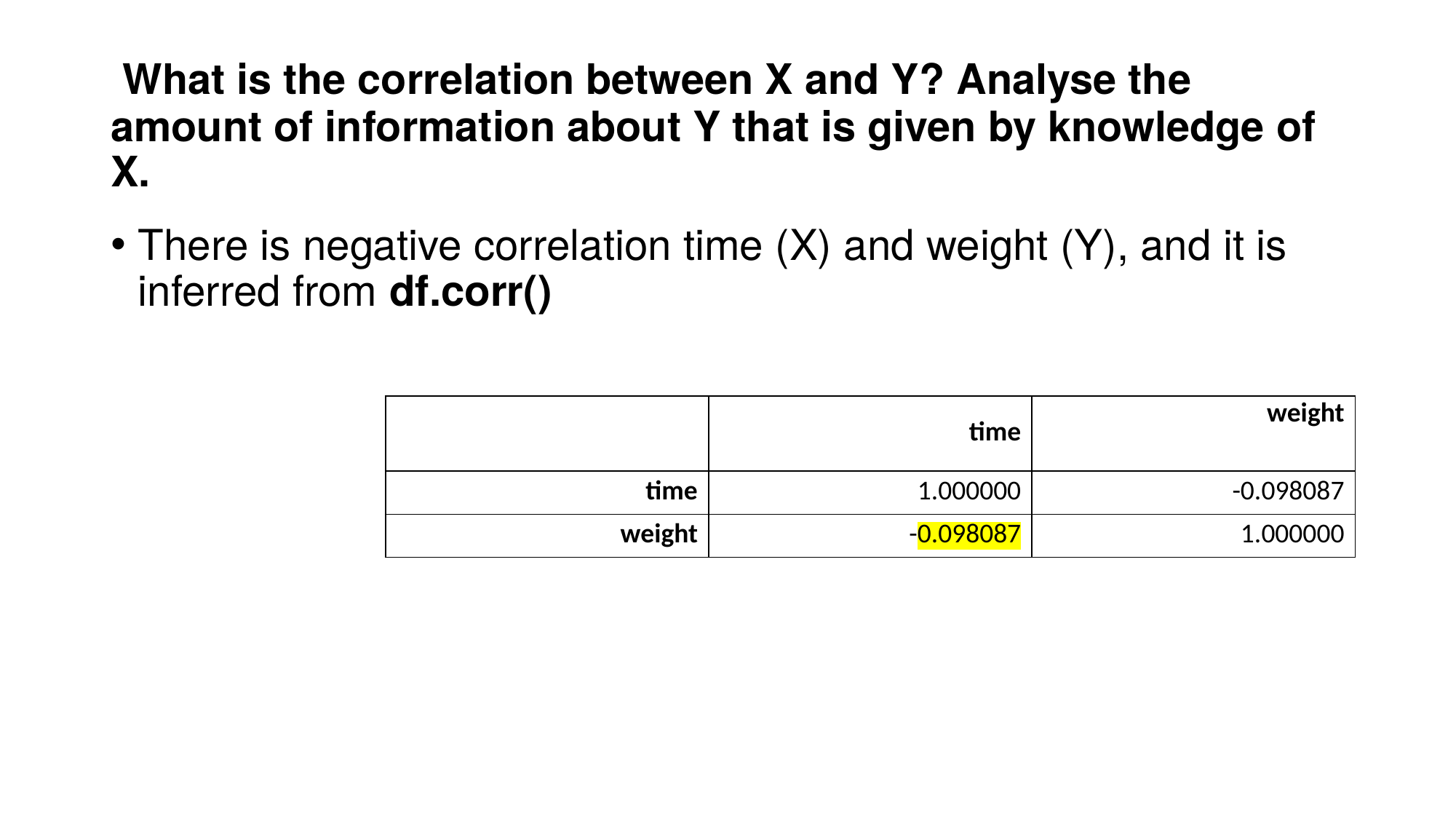

# What is the correlation between X and Y? Analyse the amount of information about Y that is given by knowledge of X.
There is negative correlation time (X) and weight (Y), and it is inferred from df.corr()

|  | time | weight |
| --- | --- | --- |
| time | 1.000000 | -0.098087 |
| weight | -0.098087 | 1.000000 |